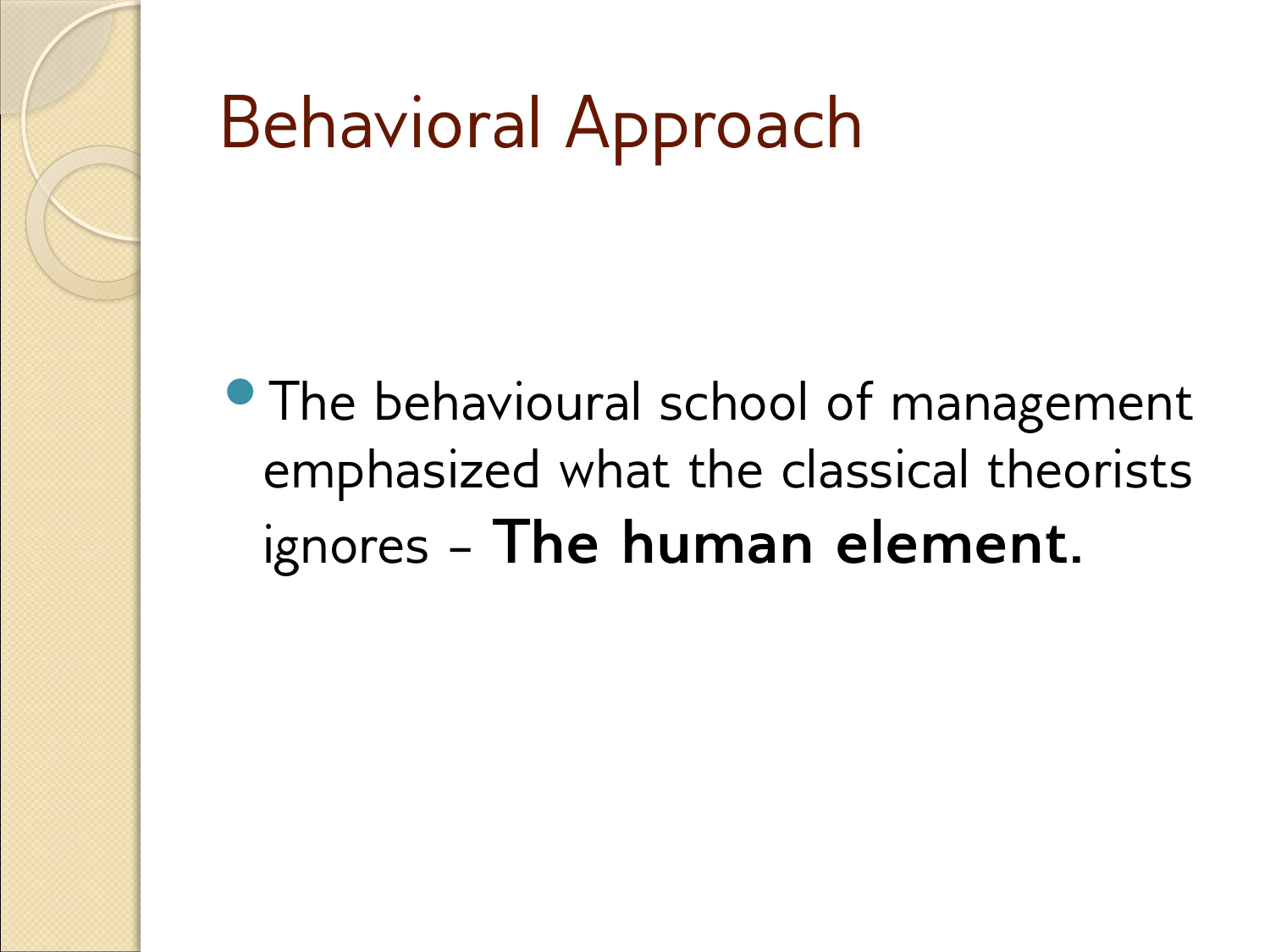

# Behavioral Approach

The behavioural school of management emphasized what the classical theorists ignores – The human element.